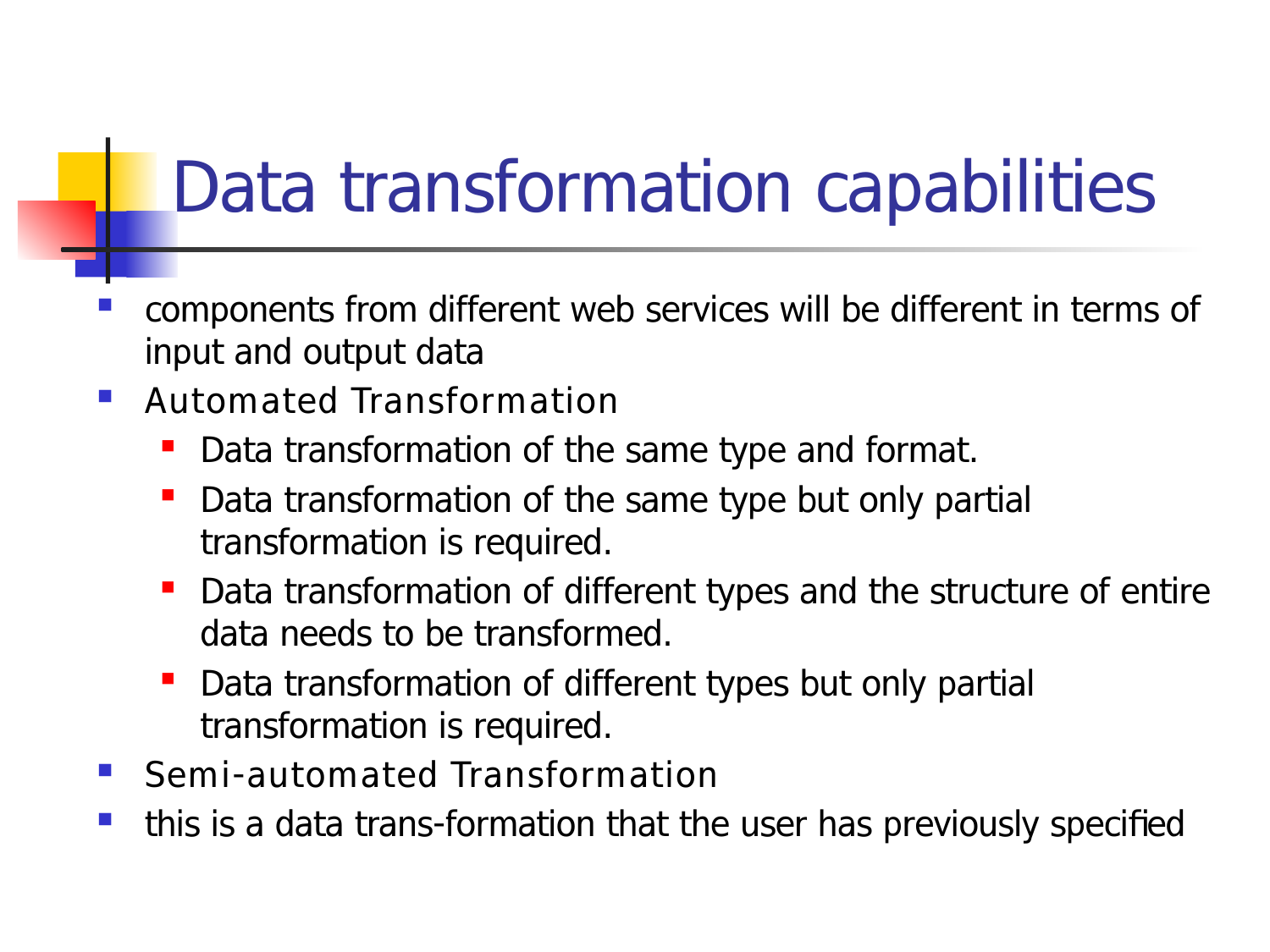

# Data transformation capabilities
components from different web services will be different in terms of input and output data
Automated Transformation
Data transformation of the same type and format.
Data transformation of the same type but only partial transformation is required.
Data transformation of different types and the structure of entire data needs to be transformed.
Data transformation of different types but only partial transformation is required.
Semi-automated Transformation
this is a data trans-formation that the user has previously speciﬁed